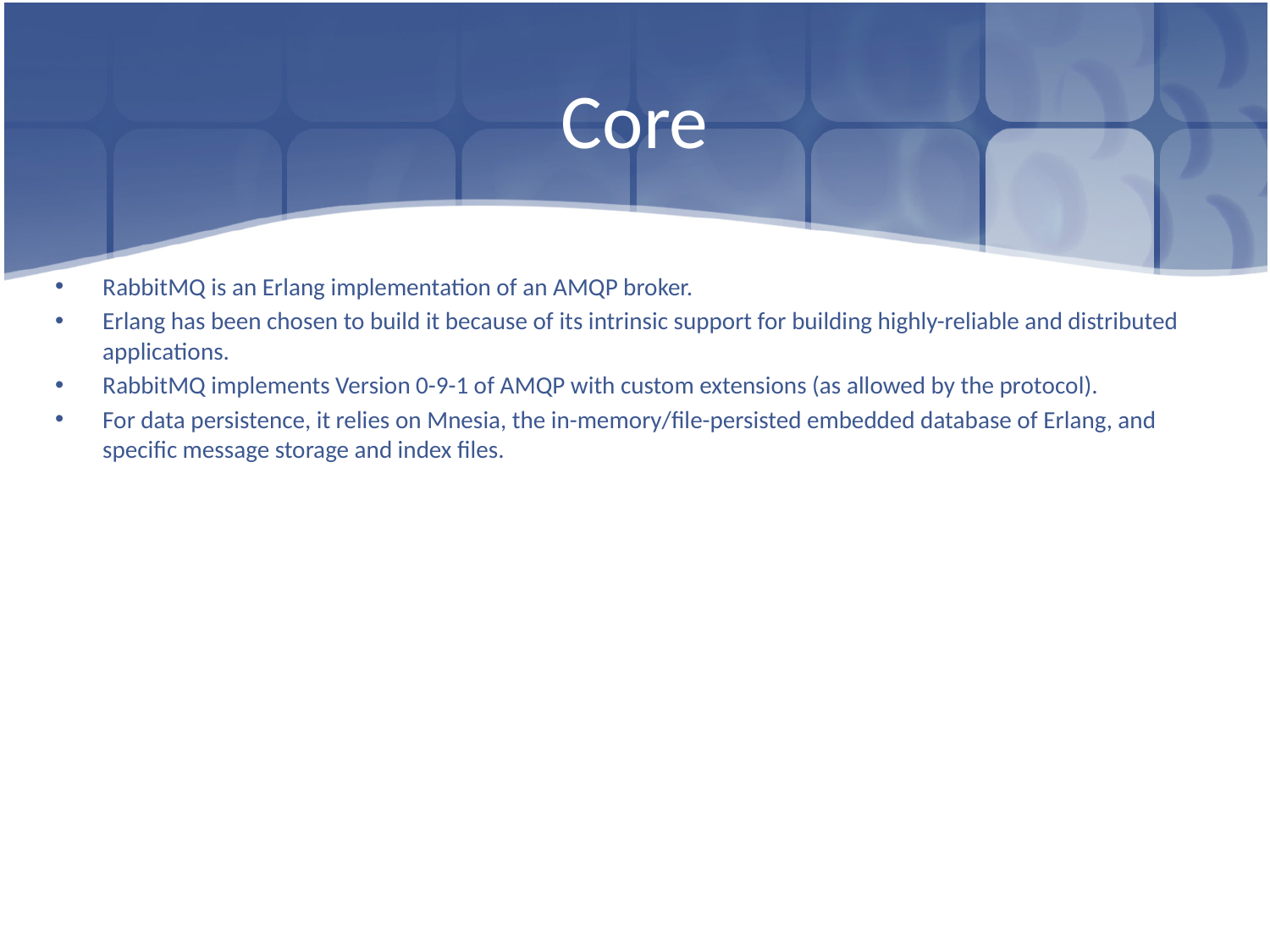

# Core
RabbitMQ is an Erlang implementation of an AMQP broker.
Erlang has been chosen to build it because of its intrinsic support for building highly-reliable and distributed applications.
RabbitMQ implements Version 0-9-1 of AMQP with custom extensions (as allowed by the protocol).
For data persistence, it relies on Mnesia, the in-memory/file-persisted embedded database of Erlang, and specific message storage and index files.